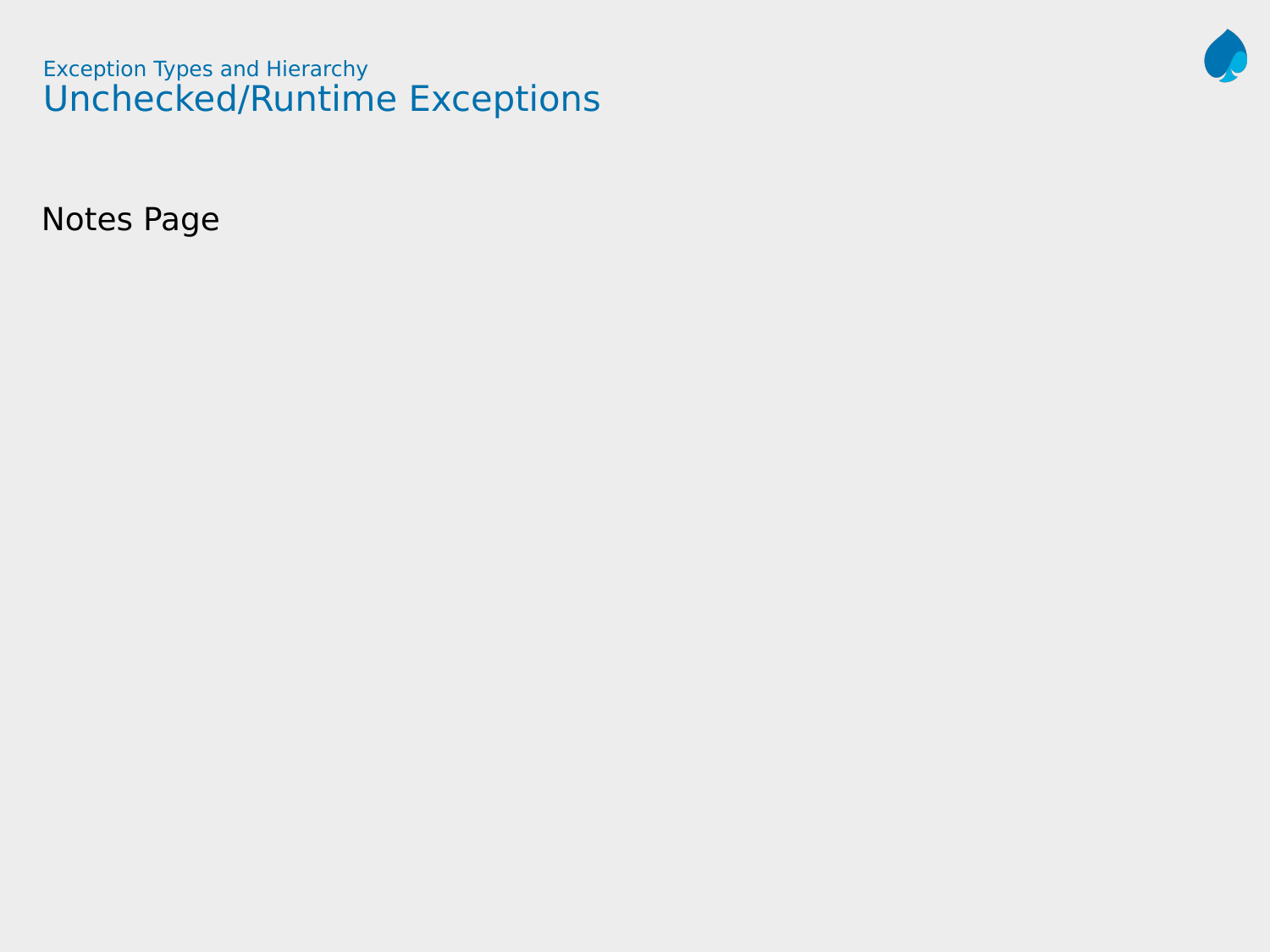

# Exception Types and Hierarchy Unchecked/Runtime Exceptions
Notes Page